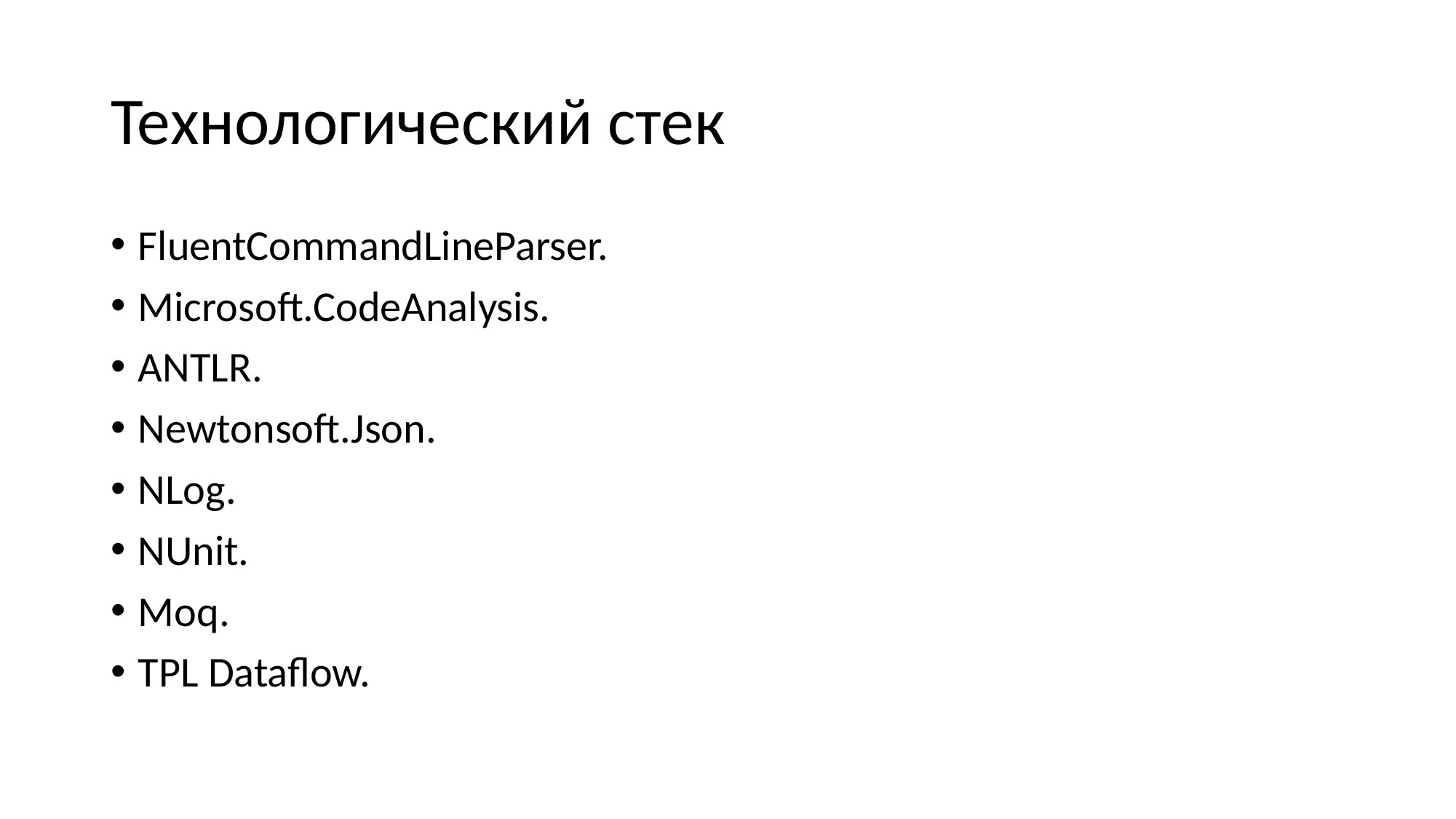

# Технологический стек
FluentCommandLineParser.
Microsoft.CodeAnalysis.
ANTLR.
Newtonsoft.Json.
NLog.
NUnit.
Moq.
TPL Dataflow.